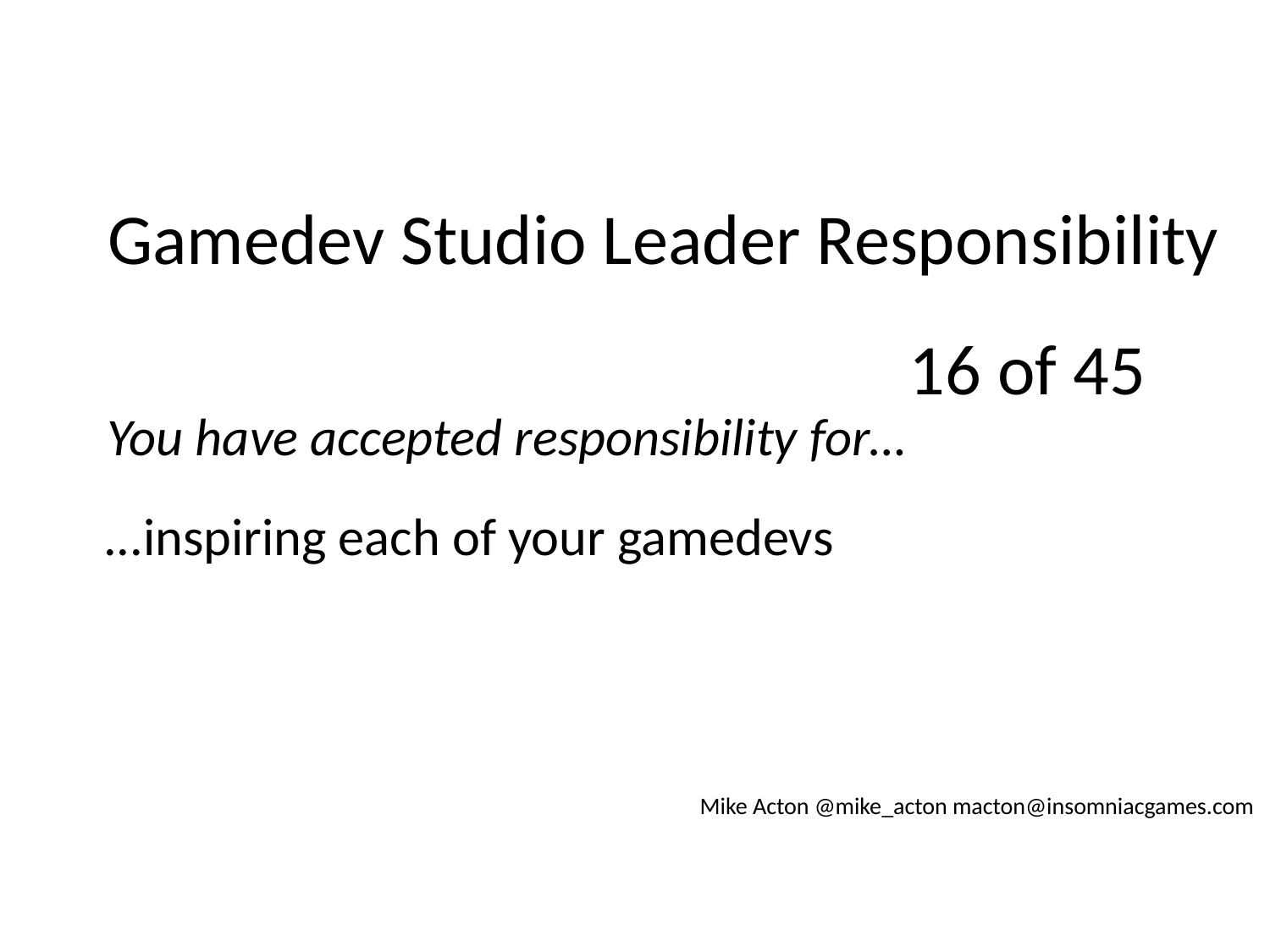

Gamedev Studio Leader Responsibility
16 of 45
You have accepted responsibility for…
...inspiring each of your gamedevs
Mike Acton @mike_acton macton@insomniacgames.com